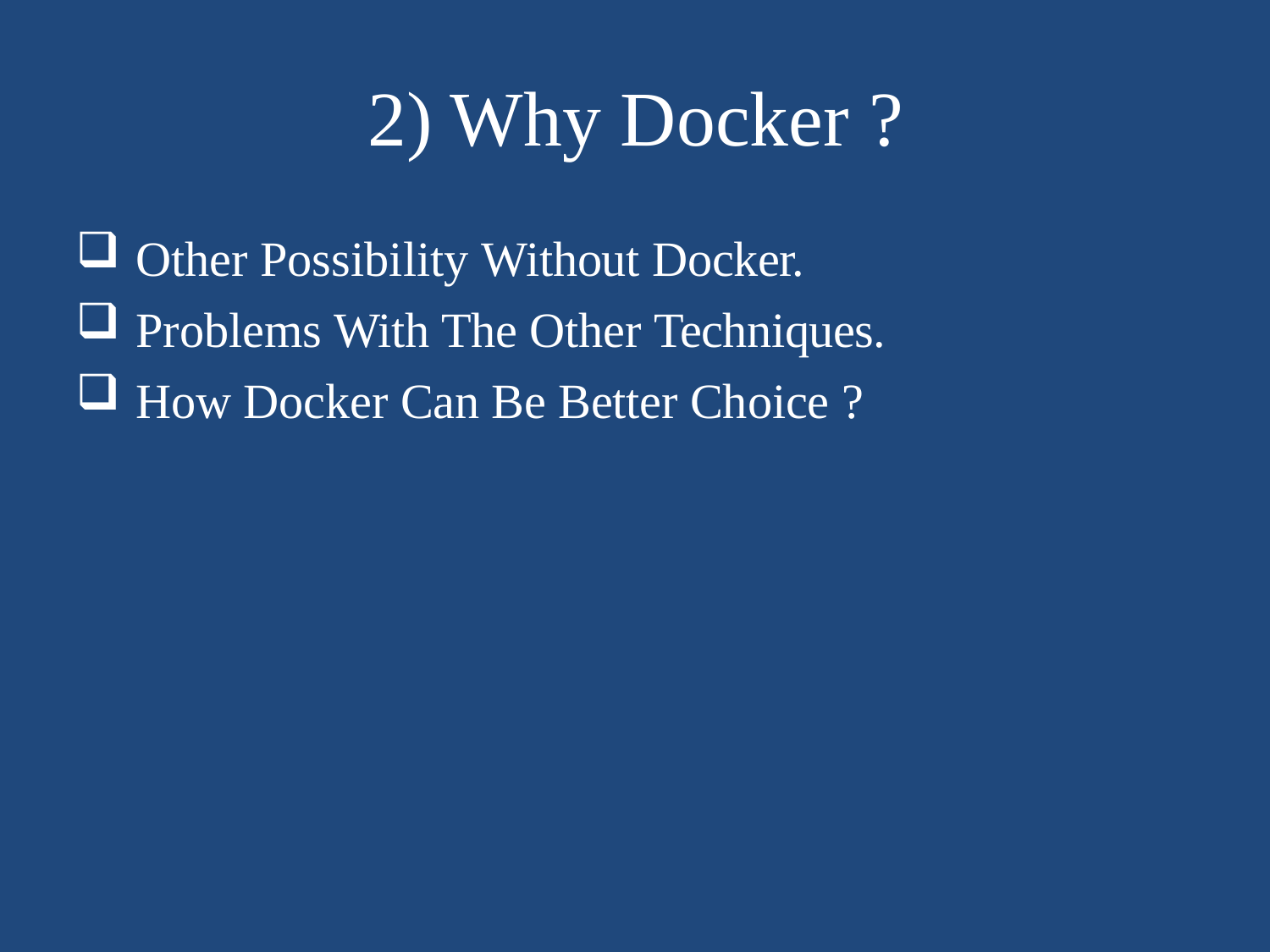

# 2) Why Docker ?
Other Possibility Without Docker.
Problems With The Other Techniques.
How Docker Can Be Better Choice ?